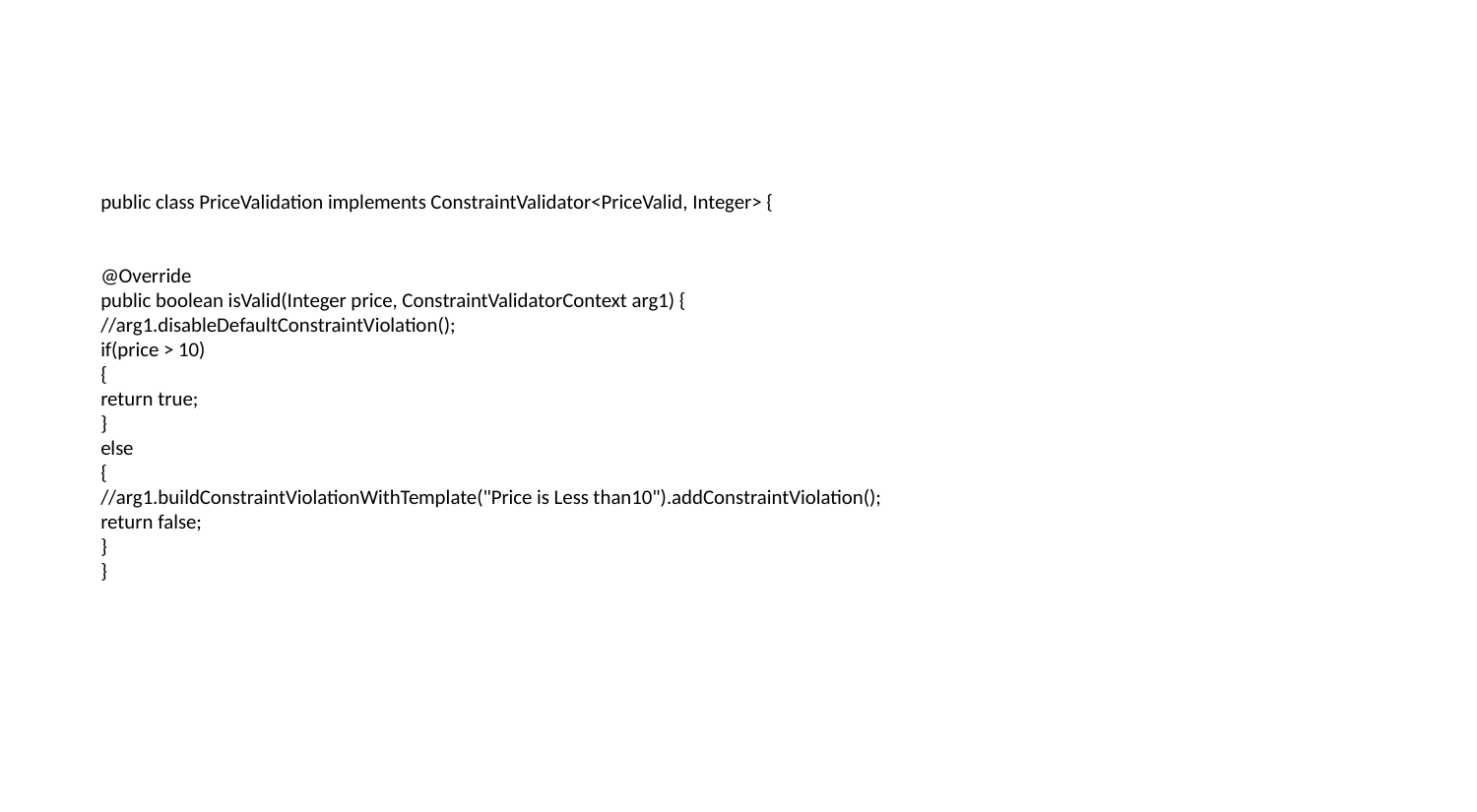

public class PriceValidation implements ConstraintValidator<PriceValid, Integer> {

@Override
public boolean isValid(Integer price, ConstraintValidatorContext arg1) {
//arg1.disableDefaultConstraintViolation();
if(price > 10)
{
return true;
}
else
{
//arg1.buildConstraintViolationWithTemplate("Price is Less than10").addConstraintViolation();
return false;
}
}